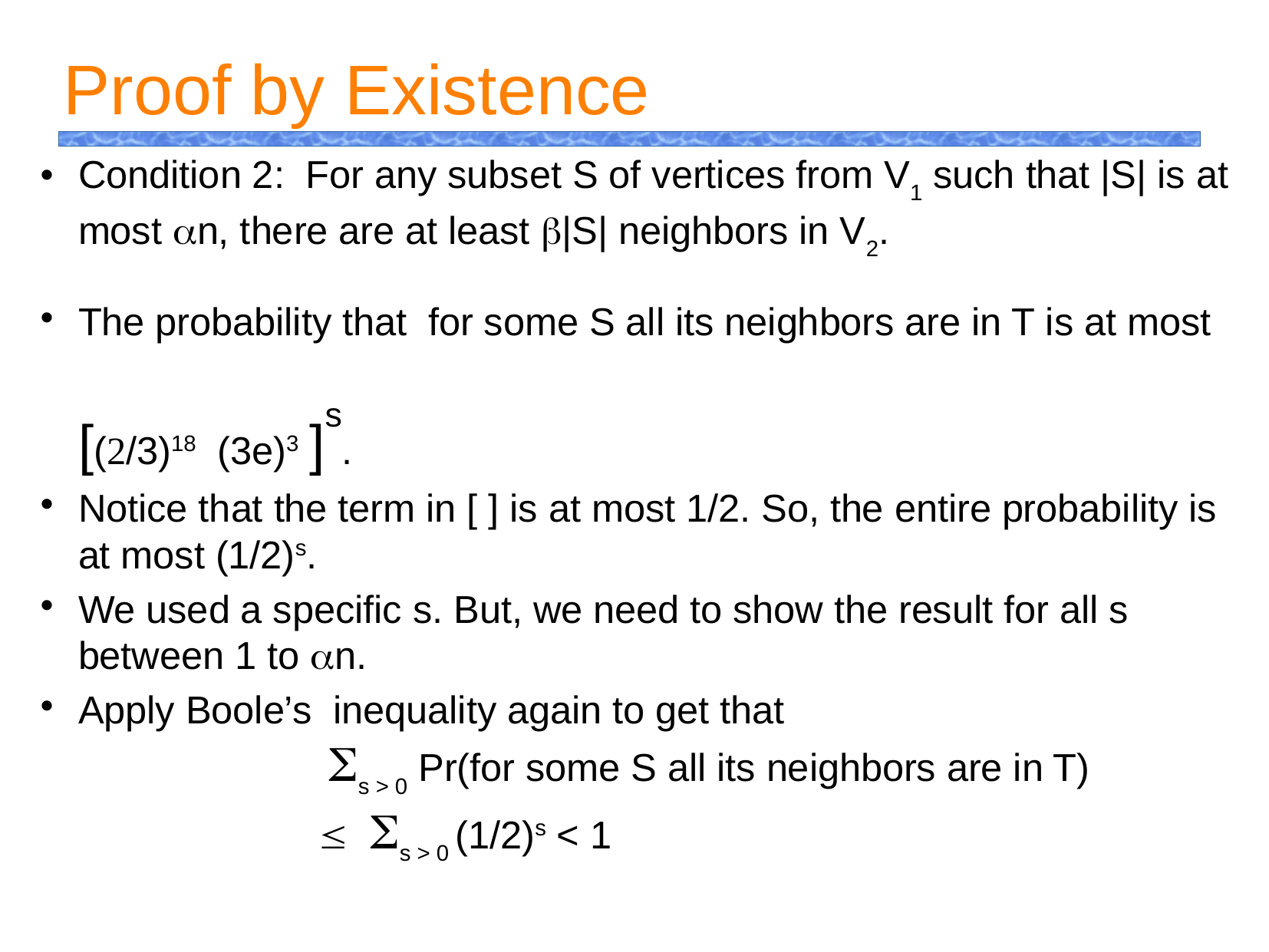

Proof by Existence
Condition 2:  For any subset S of vertices from V1 such that |S| is at most αn, there are at least β|S| neighbors in V2.
The probability that  for some S all its neighbors are in T is at most  [(2/3)18  (3e)3 ]s.
Notice that the term in [ ] is at most 1/2. So, the entire probability is at most (1/2)s.
We used a specific s. But, we need to show the result for all s between 1 to αn.
Apply Boole’s  inequality again to get that
            Σs > 0 Pr(for some S all its neighbors are in T)
               ≤  Σs > 0 (1/2)s < 1